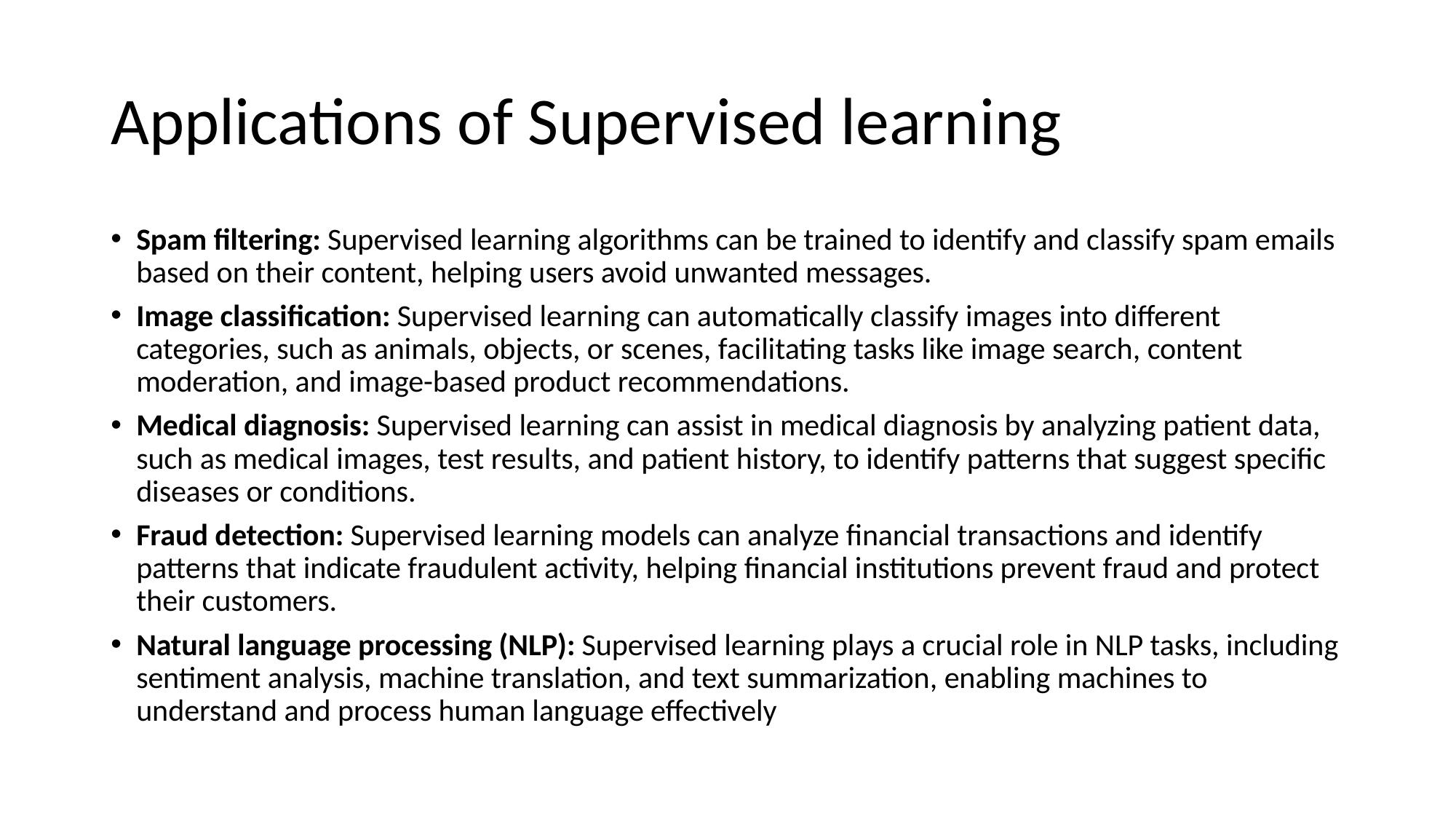

# Applications of Supervised learning
Spam filtering: Supervised learning algorithms can be trained to identify and classify spam emails based on their content, helping users avoid unwanted messages.
Image classification: Supervised learning can automatically classify images into different categories, such as animals, objects, or scenes, facilitating tasks like image search, content moderation, and image-based product recommendations.
Medical diagnosis: Supervised learning can assist in medical diagnosis by analyzing patient data, such as medical images, test results, and patient history, to identify patterns that suggest specific diseases or conditions.
Fraud detection: Supervised learning models can analyze financial transactions and identify patterns that indicate fraudulent activity, helping financial institutions prevent fraud and protect their customers.
Natural language processing (NLP): Supervised learning plays a crucial role in NLP tasks, including sentiment analysis, machine translation, and text summarization, enabling machines to understand and process human language effectively